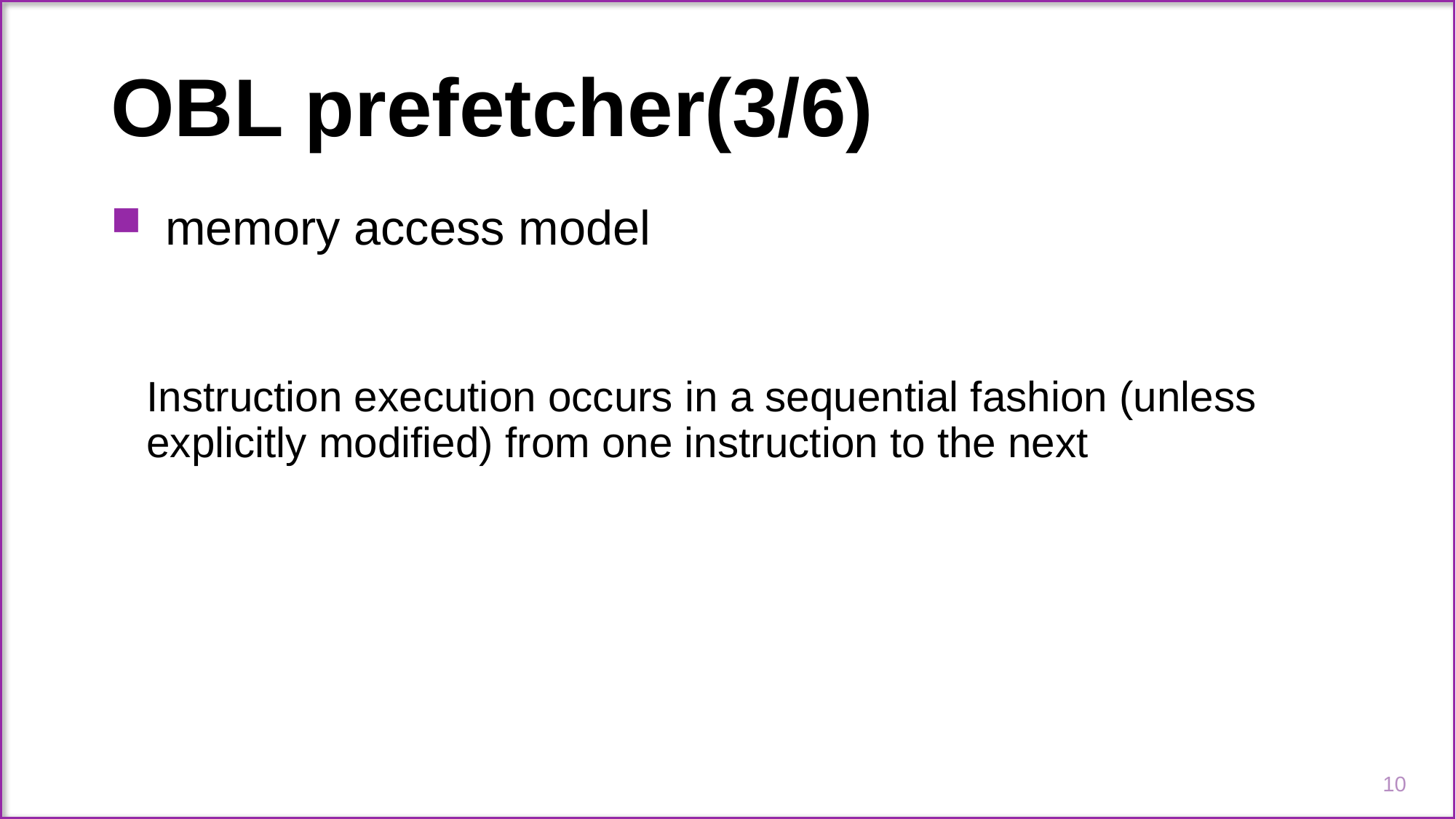

OBL prefetcher(3/6)
memory access model
Instruction execution occurs in a sequential fashion (unless explicitly modified) from one instruction to the next
10